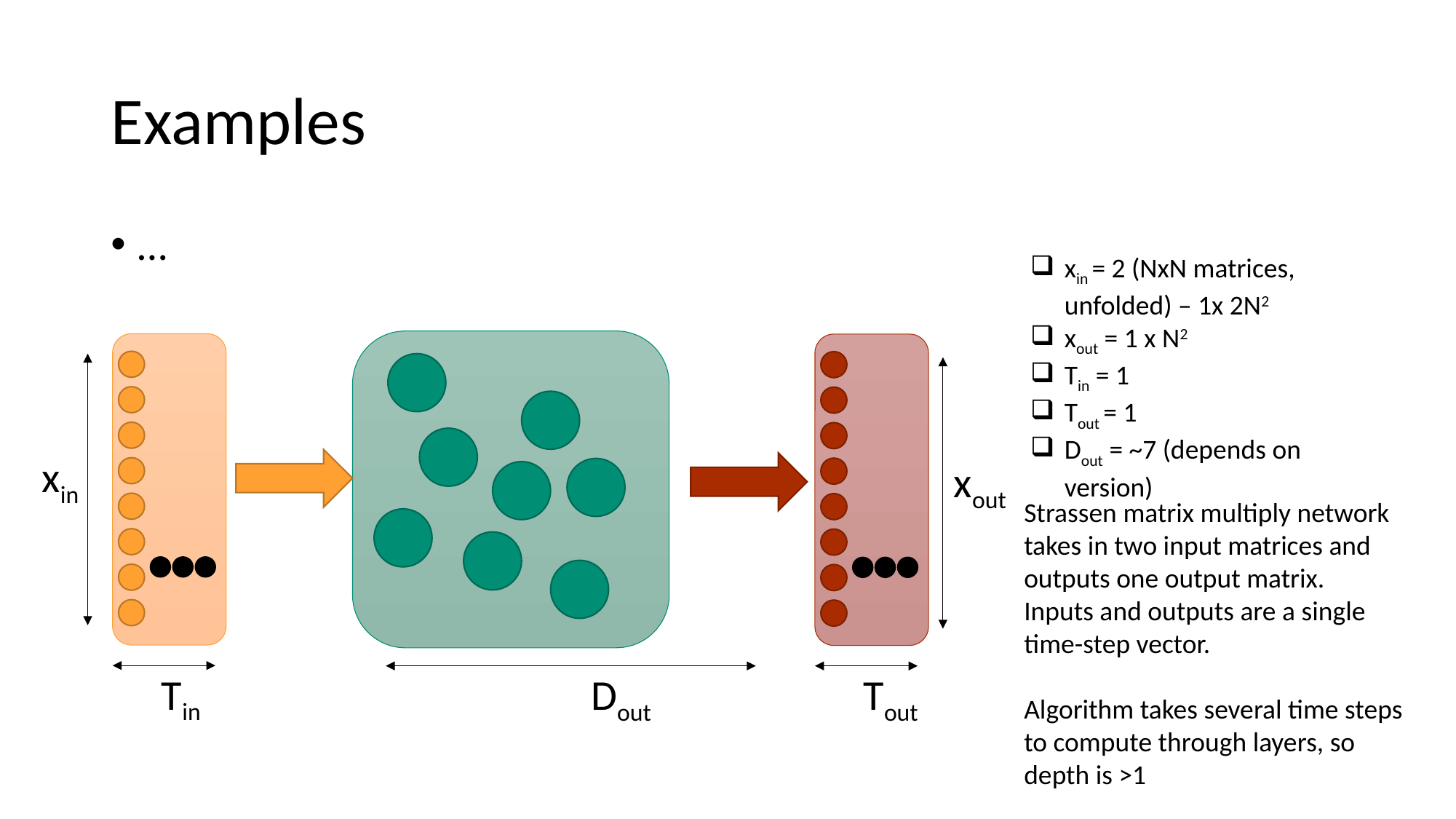

# Examples
…
xin = 2 (NxN matrices, unfolded) – 1x 2N2
xout = 1 x N2
Tin = 1
Tout = 1
Dout = ~7 (depends on version)

xin

xout

Strassen matrix multiply network takes in two input matrices and outputs one output matrix.  Inputs and outputs are a single time-step vector.
Algorithm takes several time steps to compute through layers, so depth is >1

Tin
Dout
Tout